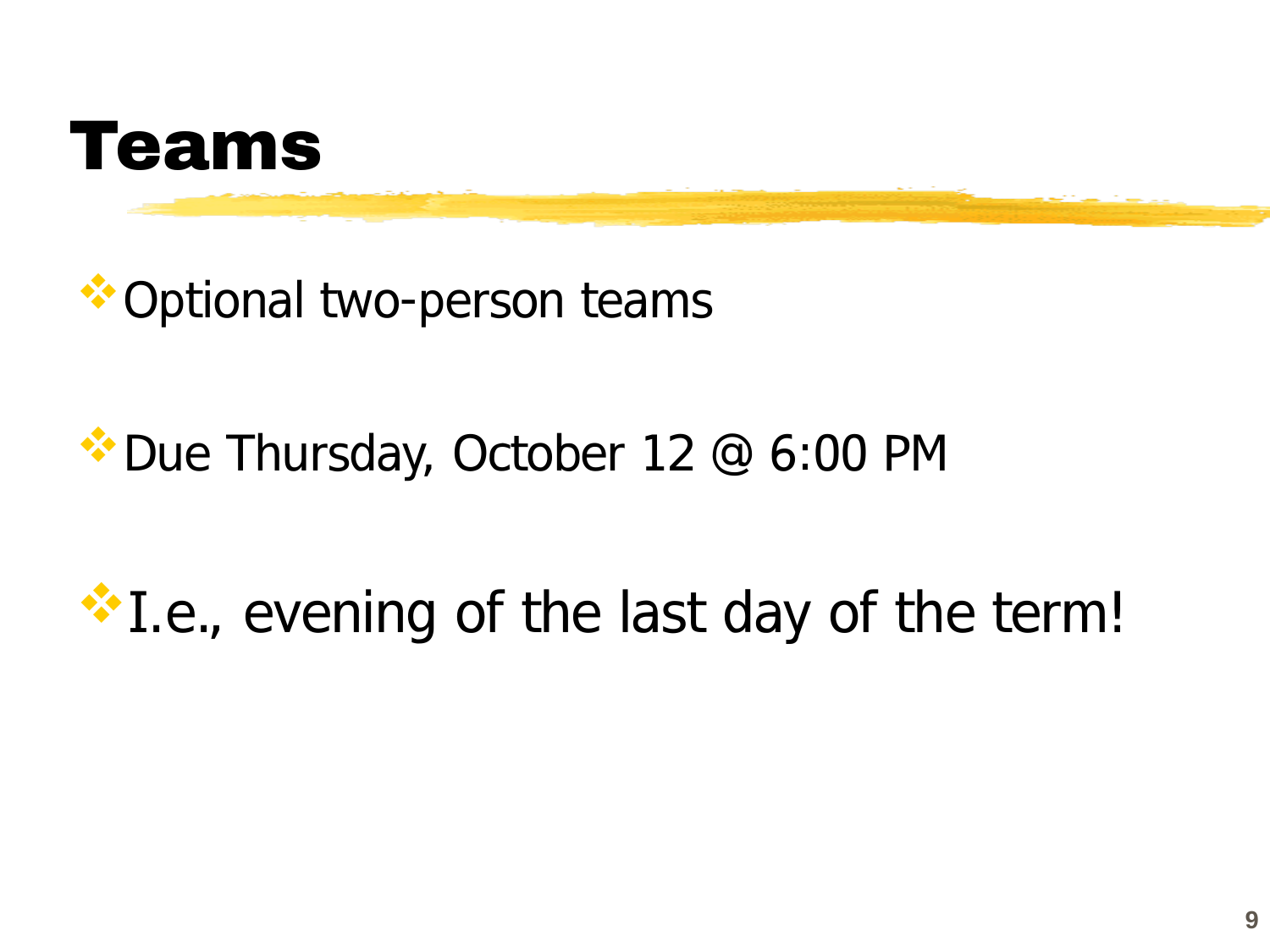

# Teams
Optional two-person teams

Due Thursday, October 12 @ 6:00 PM

I.e., evening of the last day of the term!

9